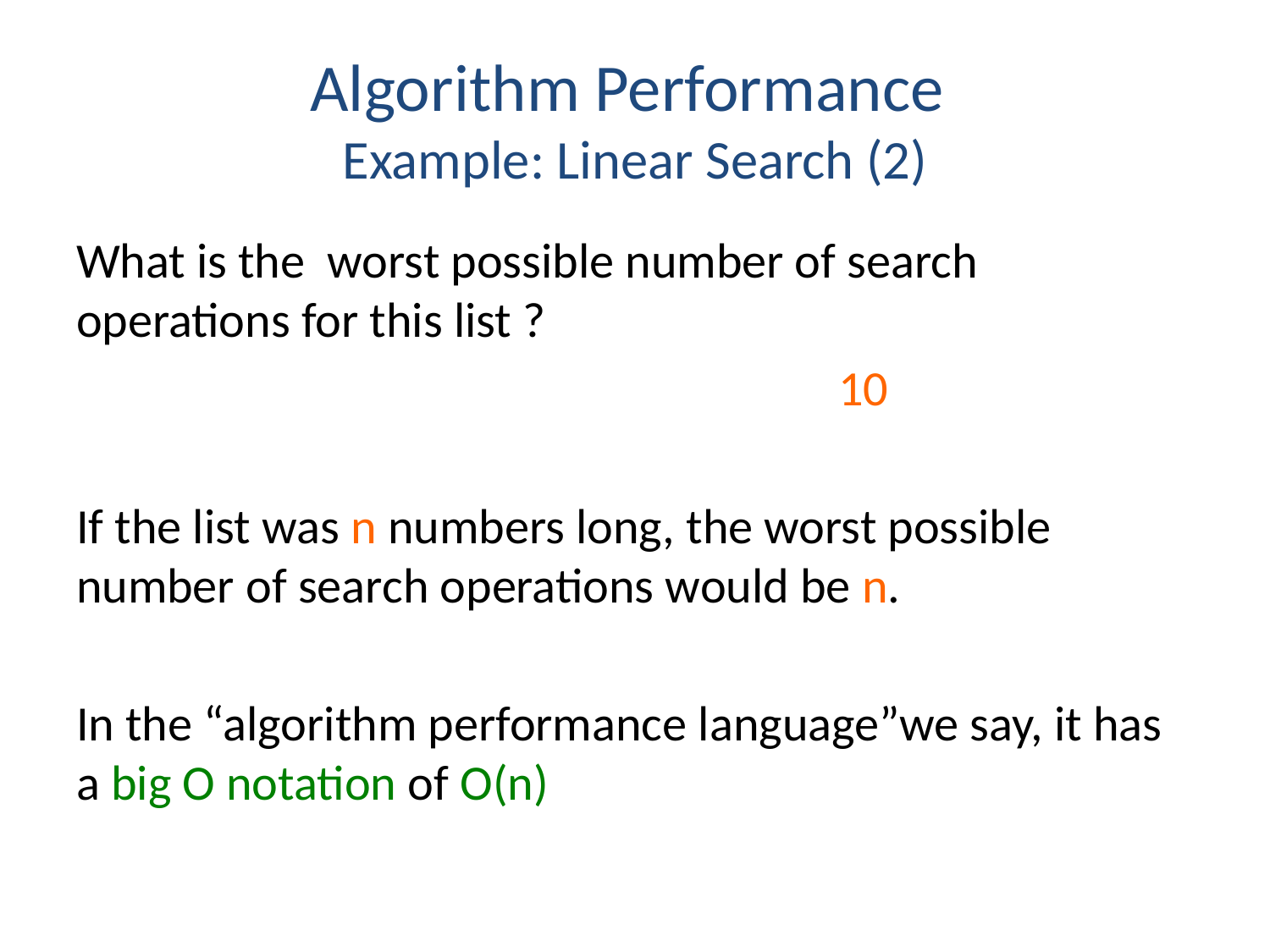

# Algorithm Performance Example: Linear Search (2)
What is the  worst possible number of search operations for this list ?
						10

If the list was n numbers long, the worst possible number of search operations would be n.

In the “algorithm performance language”we say, it has a big O notation of O(n)